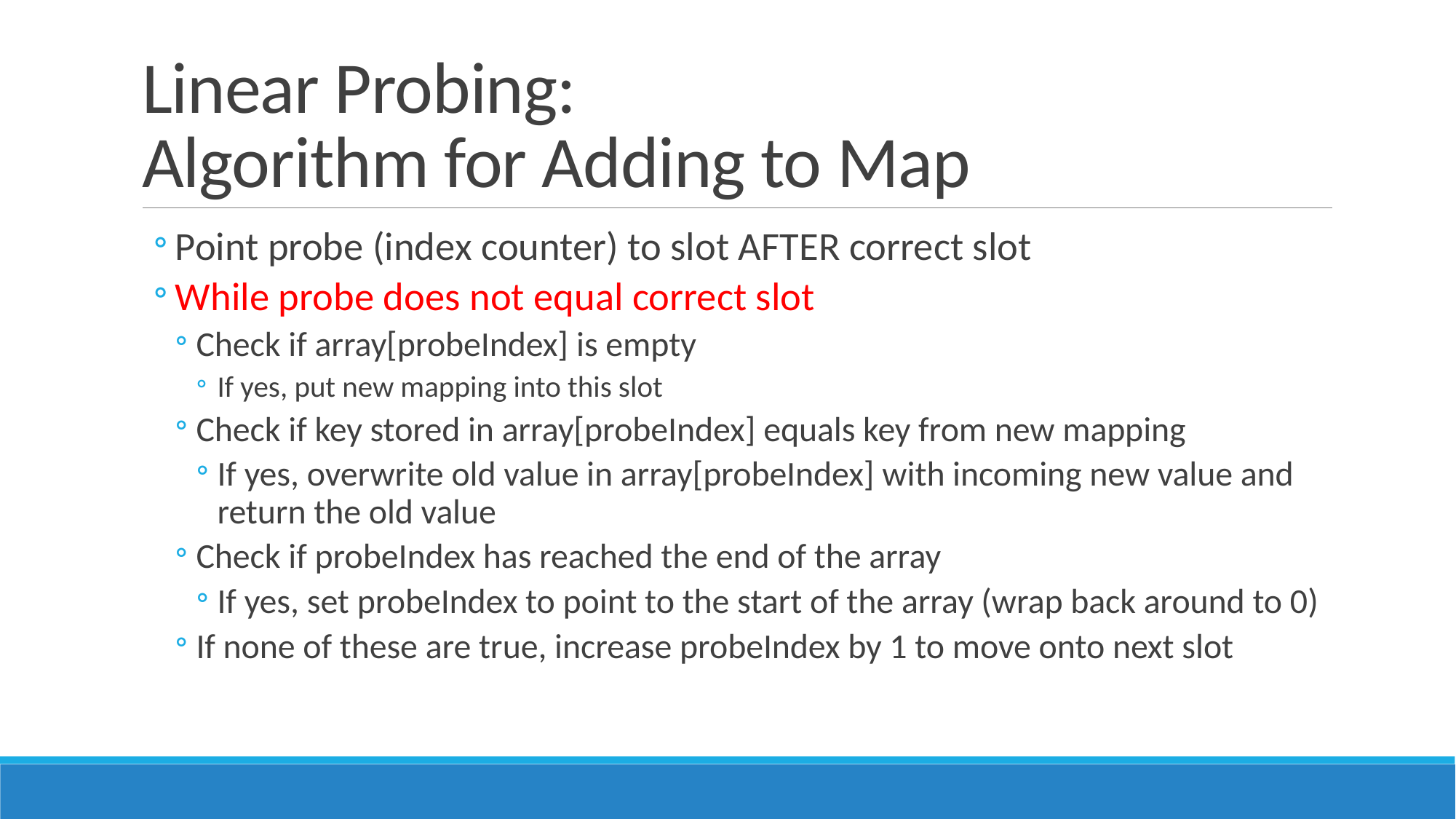

# Linear Probing: Algorithm for Adding to Map
Point probe (index counter) to slot AFTER correct slot
While probe does not equal correct slot
Check if array[probeIndex] is empty
If yes, put new mapping into this slot
Check if key stored in array[probeIndex] equals key from new mapping
If yes, overwrite old value in array[probeIndex] with incoming new value and return the old value
Check if probeIndex has reached the end of the array
If yes, set probeIndex to point to the start of the array (wrap back around to 0)
If none of these are true, increase probeIndex by 1 to move onto next slot